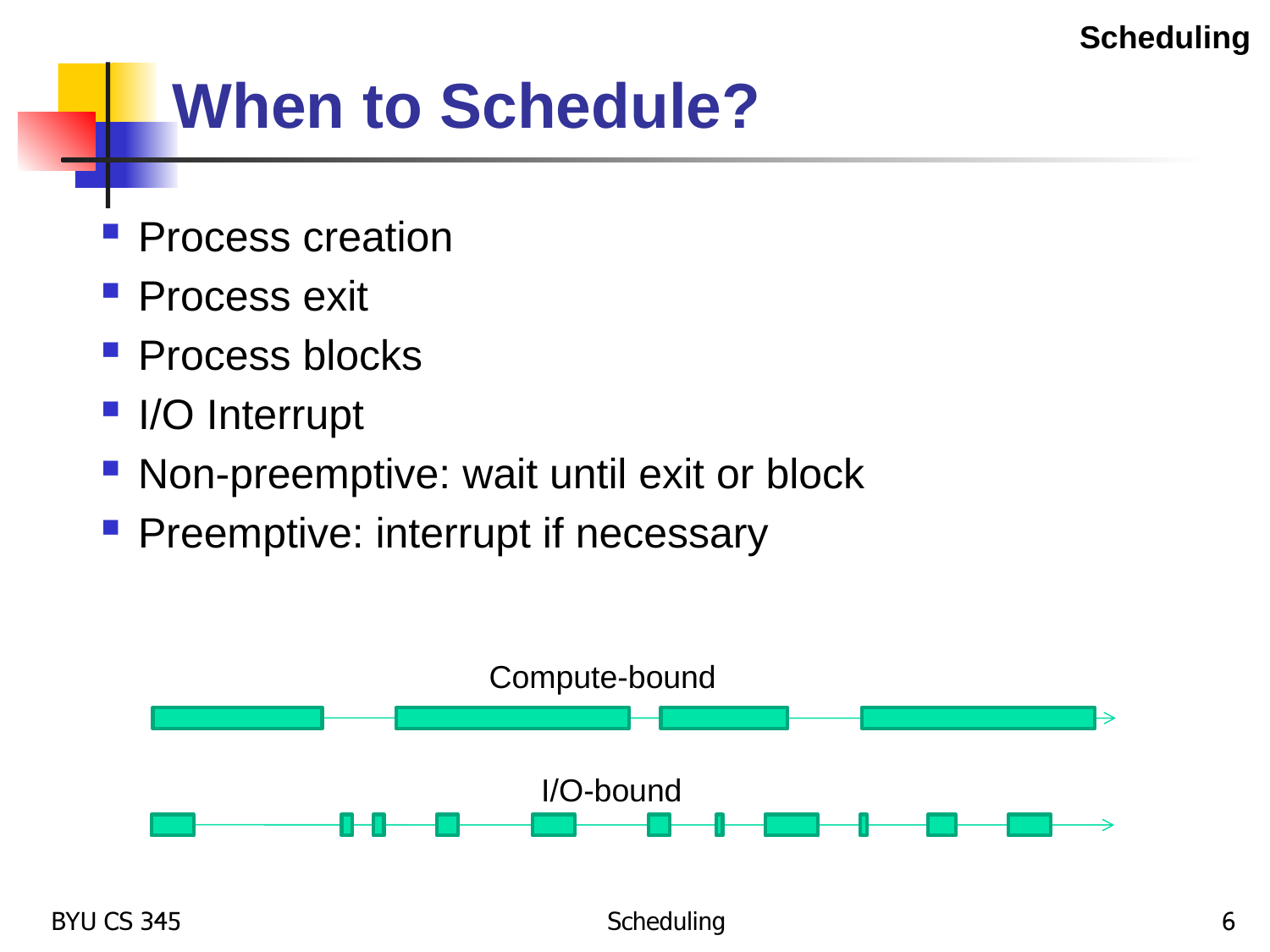

Process creation
Process exit
Process blocks
I/O Interrupt
Non-preemptive: wait until exit or block
Preemptive: interrupt if necessary
Scheduling
When to Schedule?
Compute-bound

I/O-bound

BYU CS 345
Scheduling
6